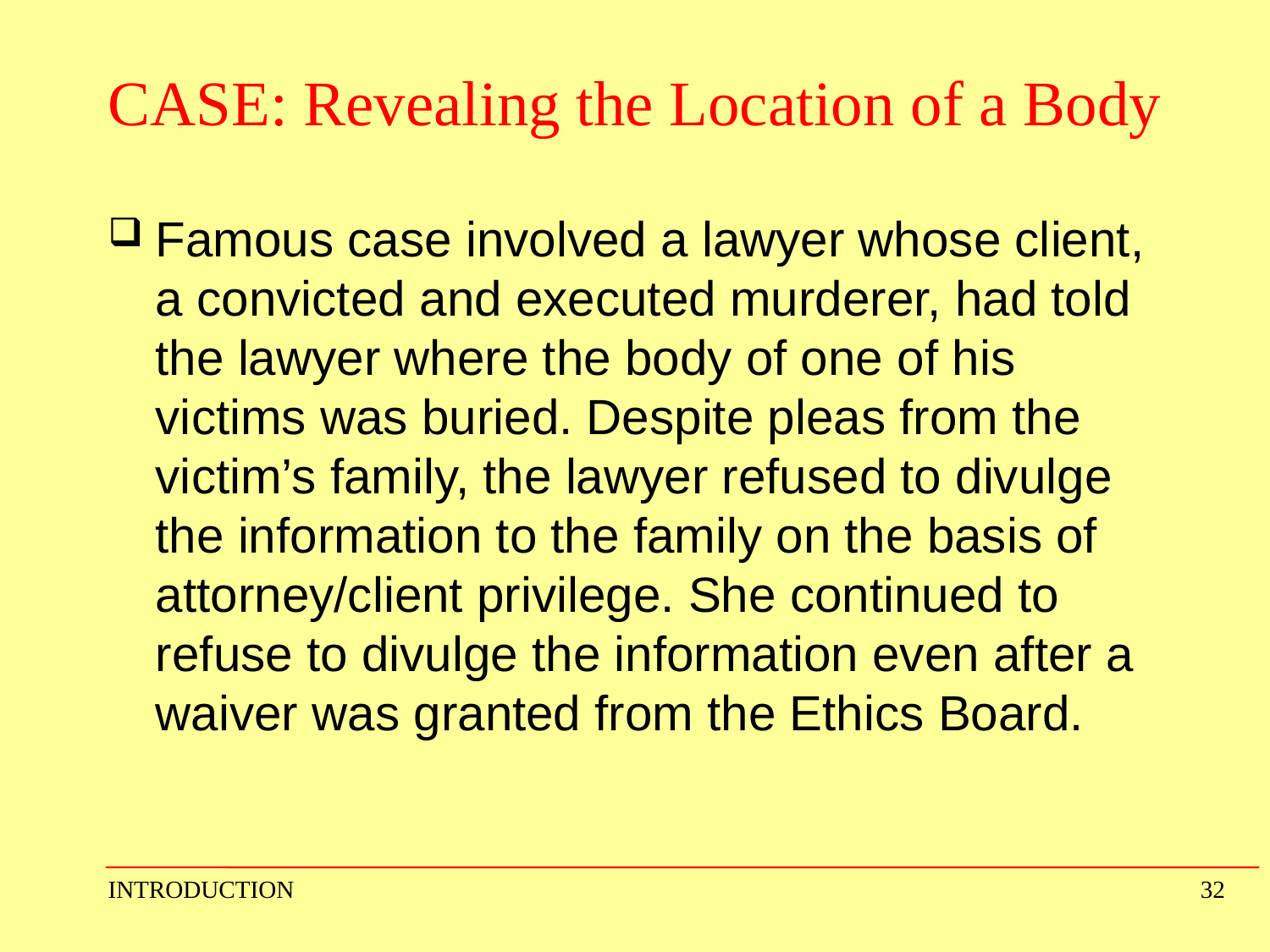

# CASE: Revealing the Location of a Body
Famous case involved a lawyer whose client, a convicted and executed murderer, had told the lawyer where the body of one of his victims was buried. Despite pleas from the victim’s family, the lawyer refused to divulge the information to the family on the basis of attorney/client privilege. She continued to refuse to divulge the information even after a waiver was granted from the Ethics Board.
INTRODUCTION
32